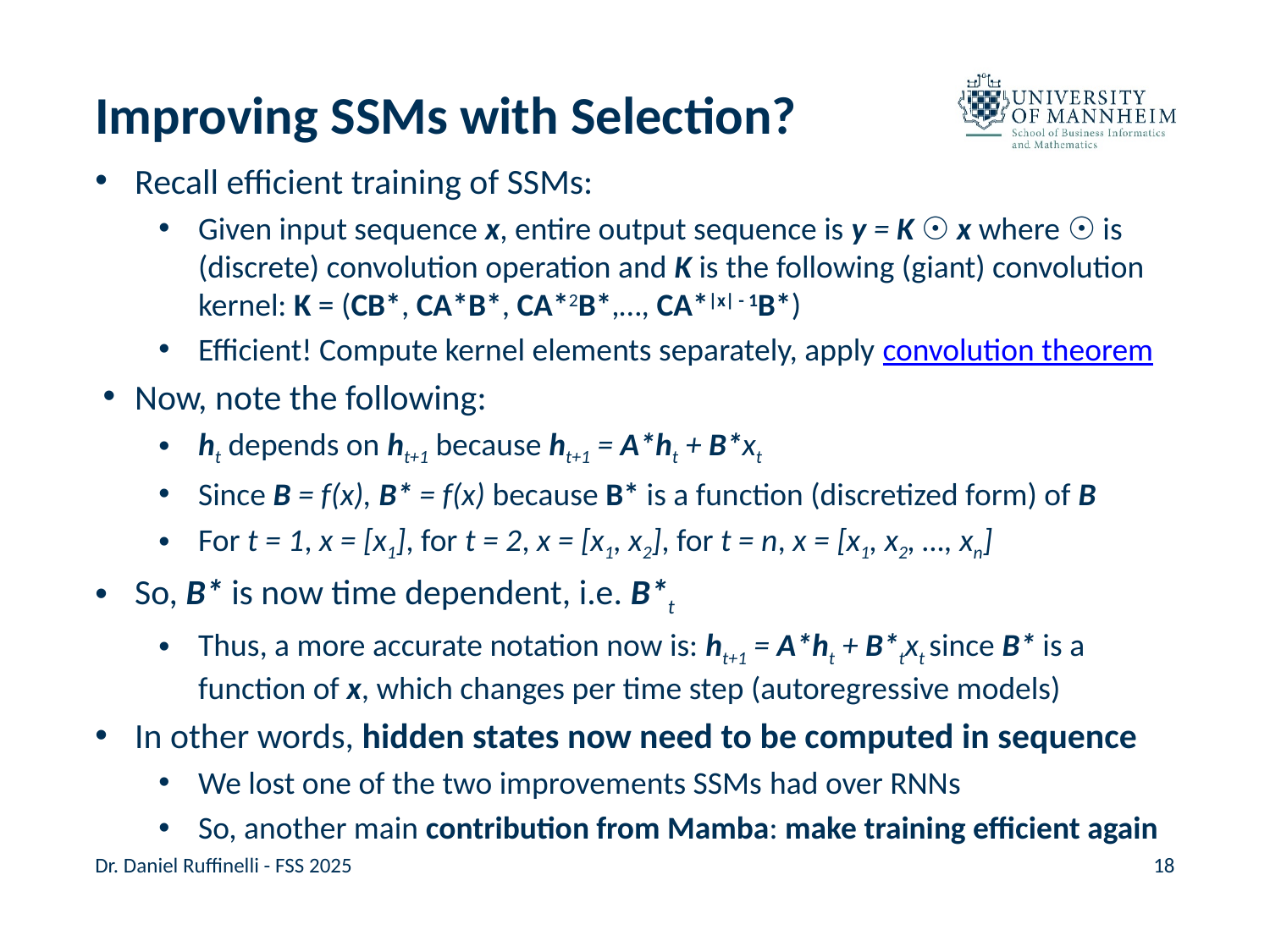

# Improving SSMs with Selection?
Recall efficient training of SSMs:
Given input sequence x, entire output sequence is y = K ☉ x where ☉ is (discrete) convolution operation and K is the following (giant) convolution kernel: K = (CB*, CA*B*, CA*2B*,…, CA*|x| - 1B*)
Efficient! Compute kernel elements separately, apply convolution theorem
Now, note the following:
ht depends on ht+1 because ht+1 = A*ht + B*xt
Since B = f(x), B* = f(x) because B* is a function (discretized form) of B
For t = 1, x = [x1], for t = 2, x = [x1, x2], for t = n, x = [x1, x2, …, xn]
So, B* is now time dependent, i.e. B*t
Thus, a more accurate notation now is: ht+1 = A*ht + B*txt since B* is a function of x, which changes per time step (autoregressive models)
In other words, hidden states now need to be computed in sequence
We lost one of the two improvements SSMs had over RNNs
So, another main contribution from Mamba: make training efficient again
Dr. Daniel Ruffinelli - FSS 2025
18